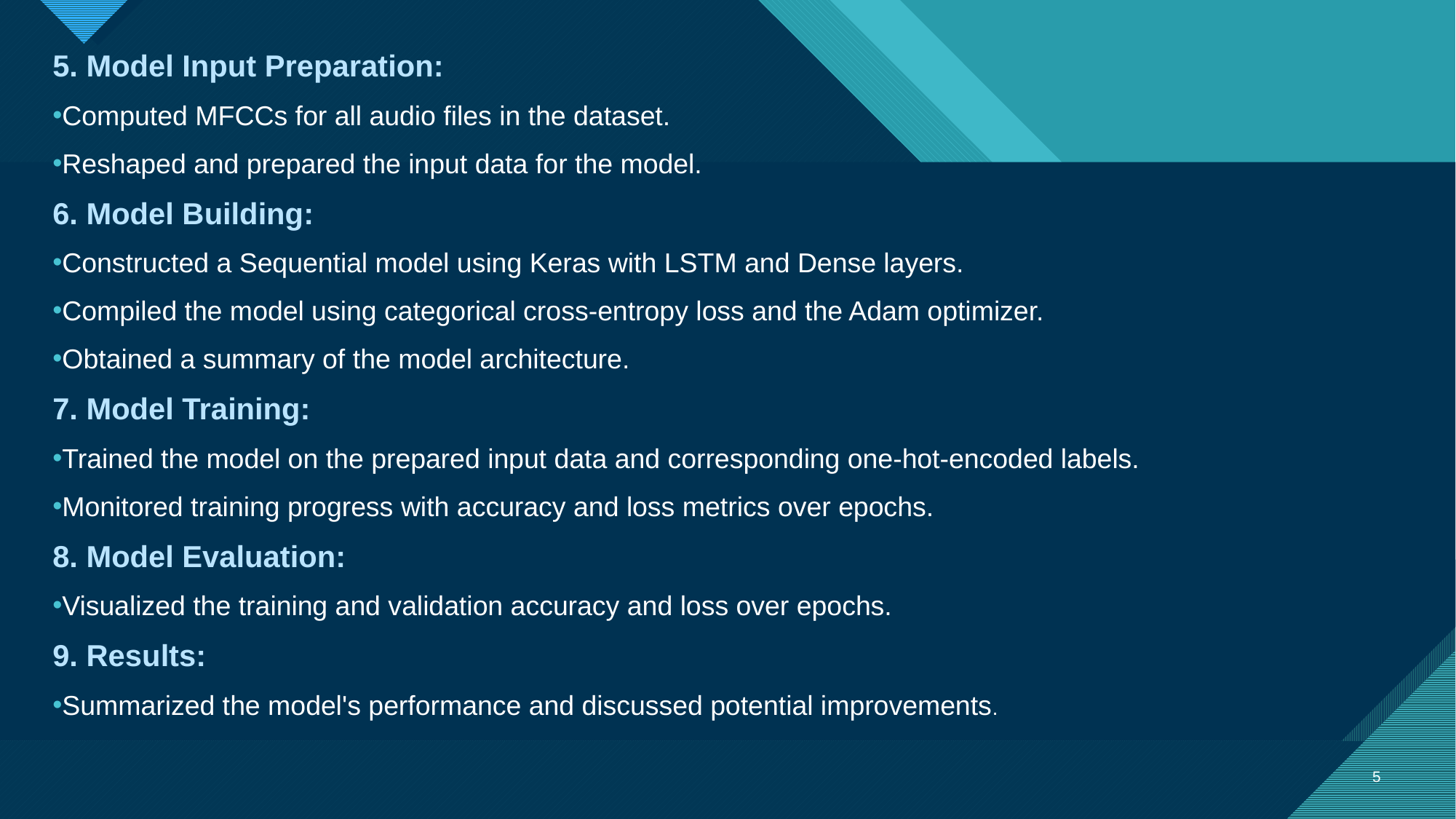

5. Model Input Preparation:
Computed MFCCs for all audio files in the dataset.
Reshaped and prepared the input data for the model.
6. Model Building:
Constructed a Sequential model using Keras with LSTM and Dense layers.
Compiled the model using categorical cross-entropy loss and the Adam optimizer.
Obtained a summary of the model architecture.
7. Model Training:
Trained the model on the prepared input data and corresponding one-hot-encoded labels.
Monitored training progress with accuracy and loss metrics over epochs.
8. Model Evaluation:
Visualized the training and validation accuracy and loss over epochs.
9. Results:
Summarized the model's performance and discussed potential improvements.
5